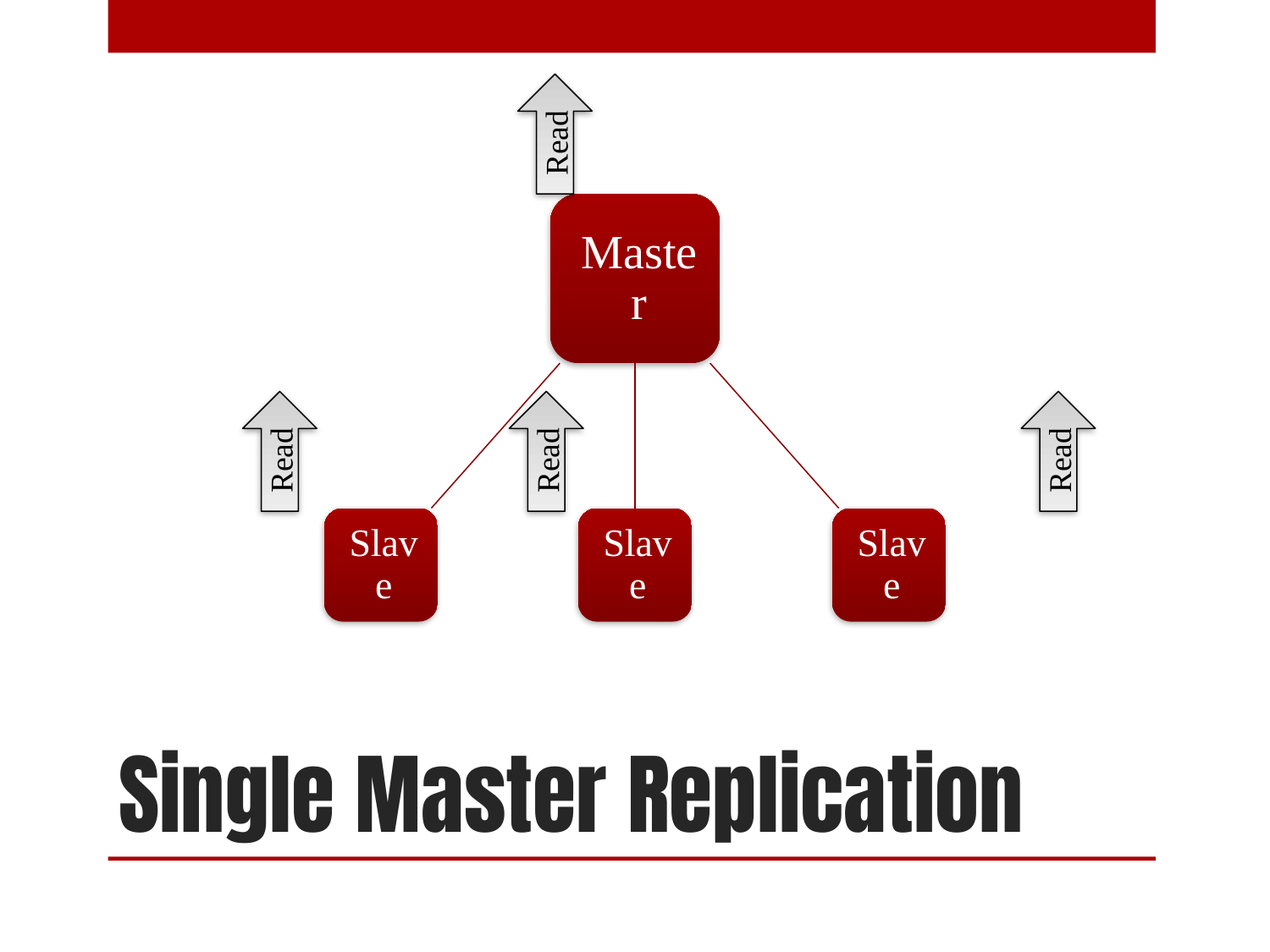

Read
Master
Slave
Slave
Slave
Read
Read
Read
# Single Master Replication